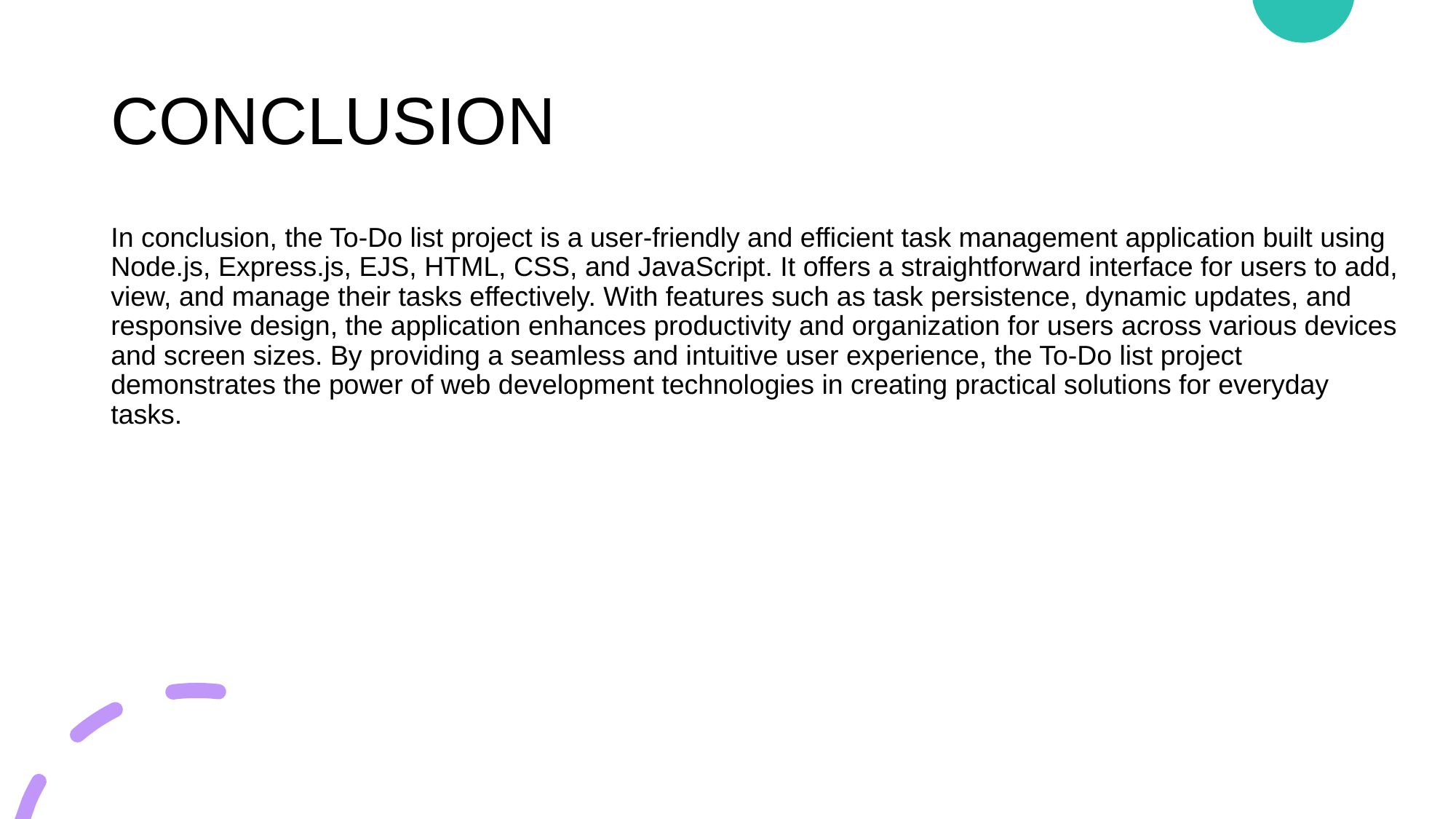

# CONCLUSION
In conclusion, the To-Do list project is a user-friendly and efficient task management application built using Node.js, Express.js, EJS, HTML, CSS, and JavaScript. It offers a straightforward interface for users to add, view, and manage their tasks effectively. With features such as task persistence, dynamic updates, and responsive design, the application enhances productivity and organization for users across various devices and screen sizes. By providing a seamless and intuitive user experience, the To-Do list project demonstrates the power of web development technologies in creating practical solutions for everyday tasks.